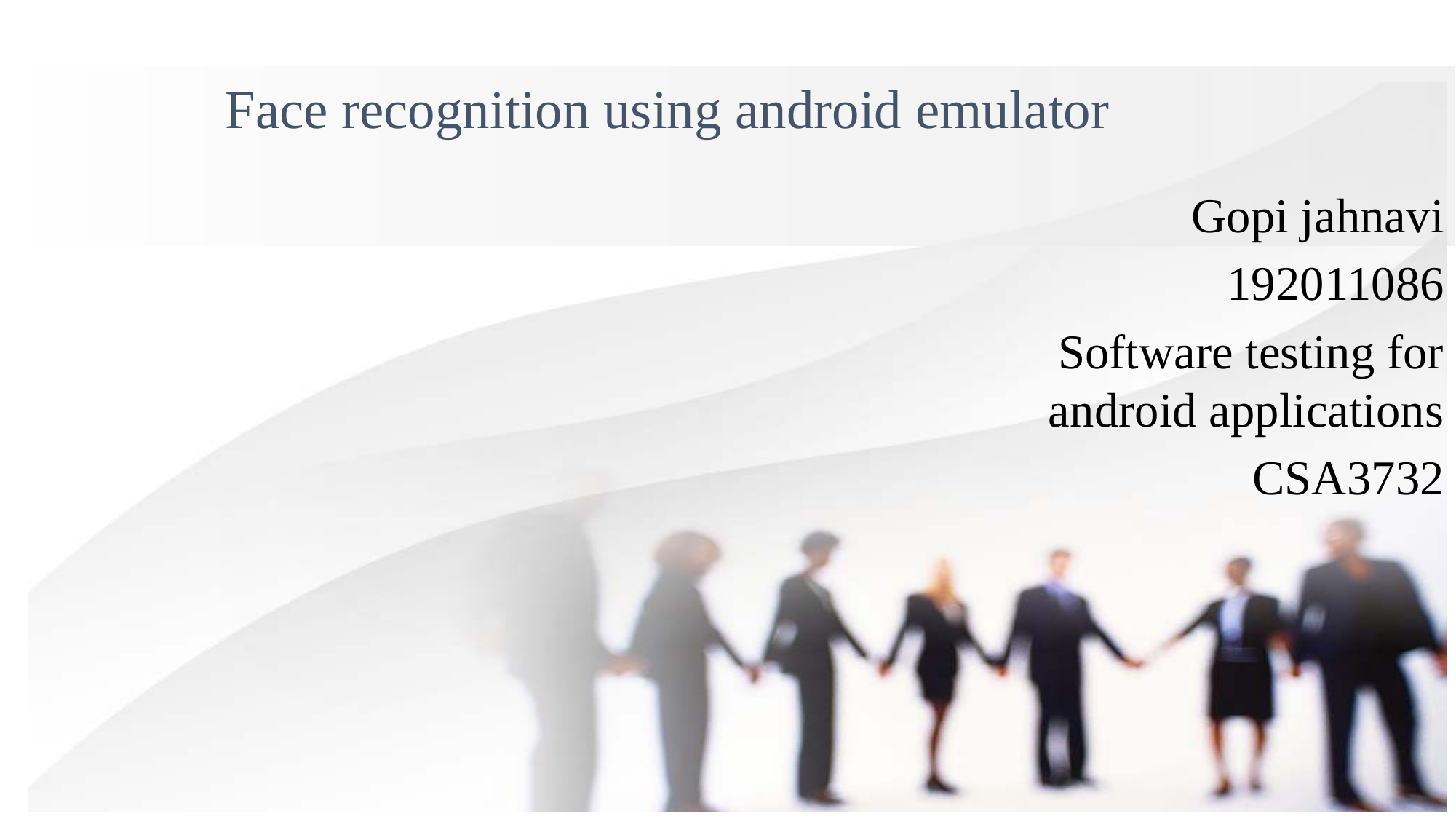

# Face recognition using android emulator
Gopi jahnavi
192011086
Software testing for android applications
CSA3732